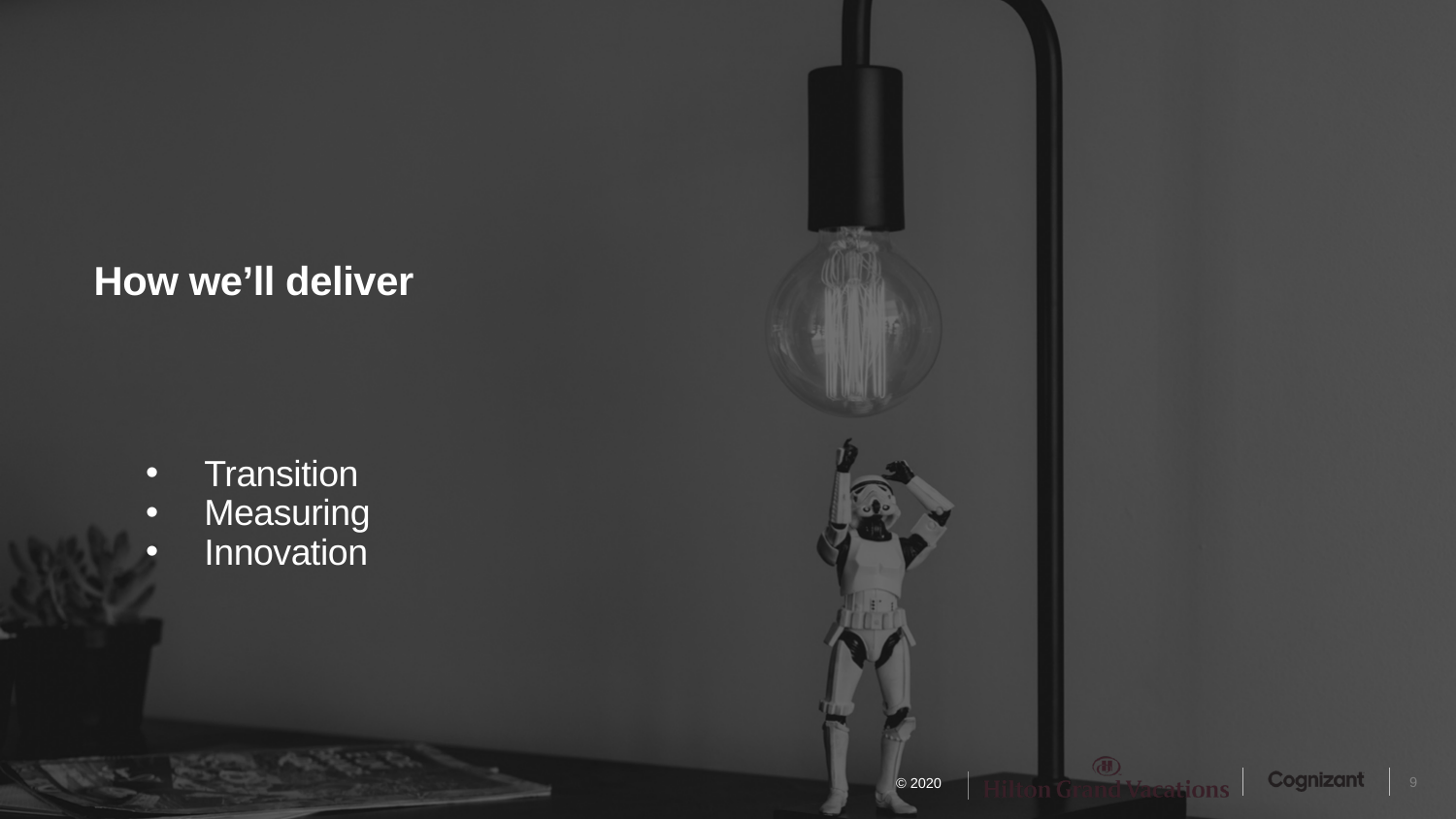

# How we’ll deliver
Transition
Measuring
Innovation
9
© 2020